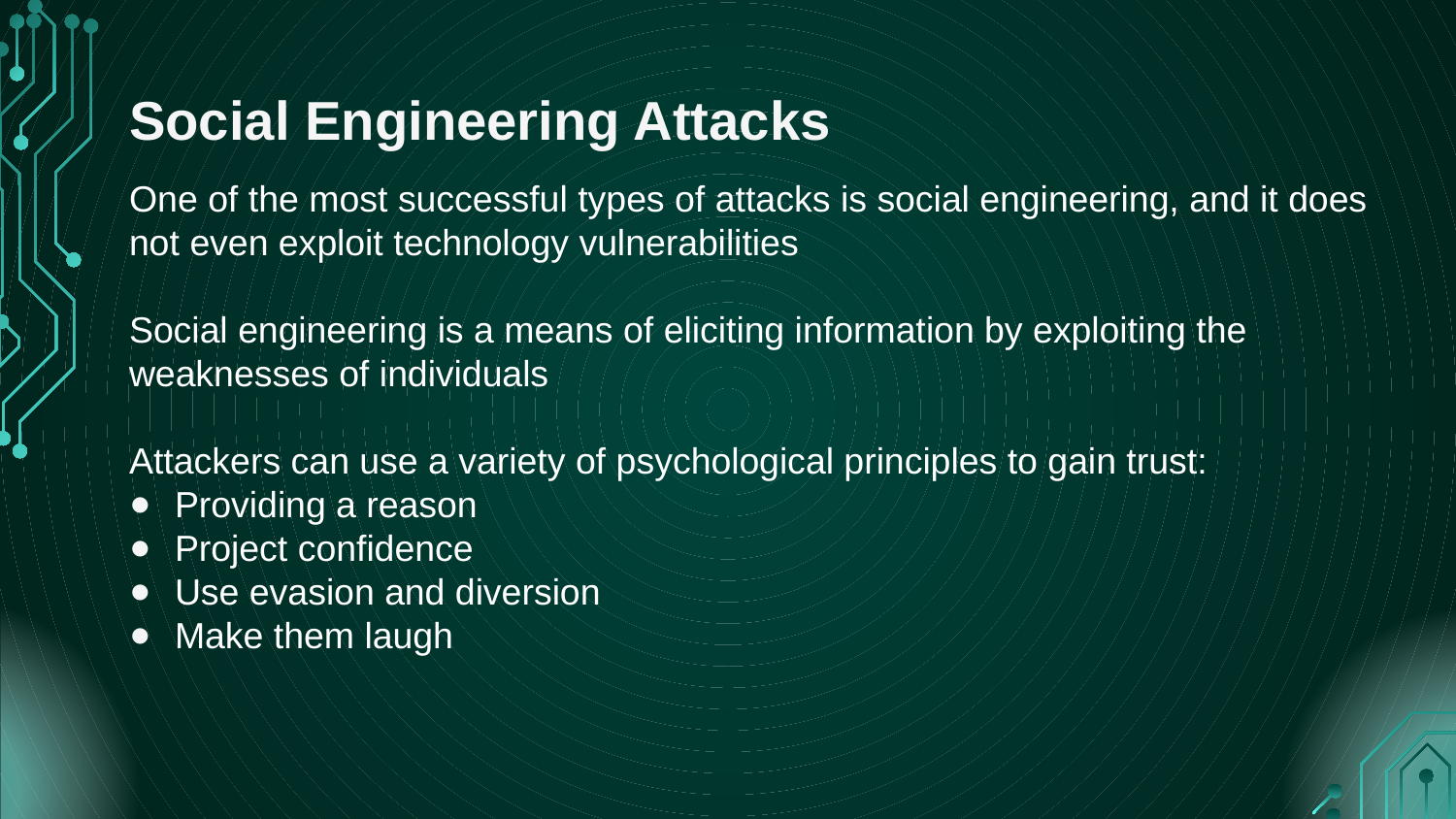

# Social Engineering Attacks
One of the most successful types of attacks is social engineering, and it does not even exploit technology vulnerabilities

Social engineering is a means of eliciting information by exploiting the weaknesses of individuals

Attackers can use a variety of psychological principles to gain trust:
Providing a reason
Project confidence
Use evasion and diversion
Make them laugh